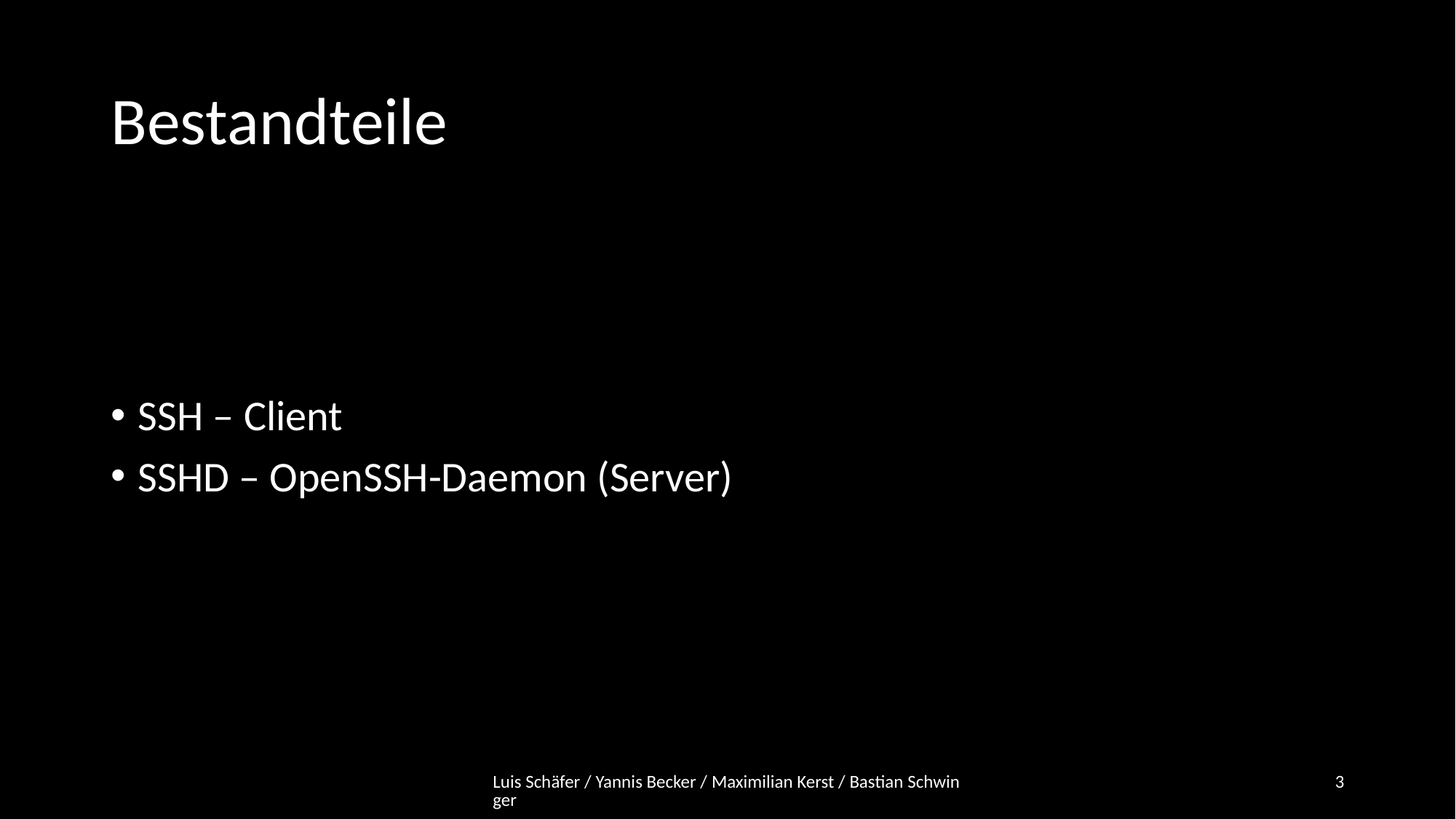

# Bestandteile
SSH – Client
SSHD – OpenSSH-Daemon (Server)

Luis Schäfer / Yannis Becker / Maximilian Kerst / Bastian Schwinger
3